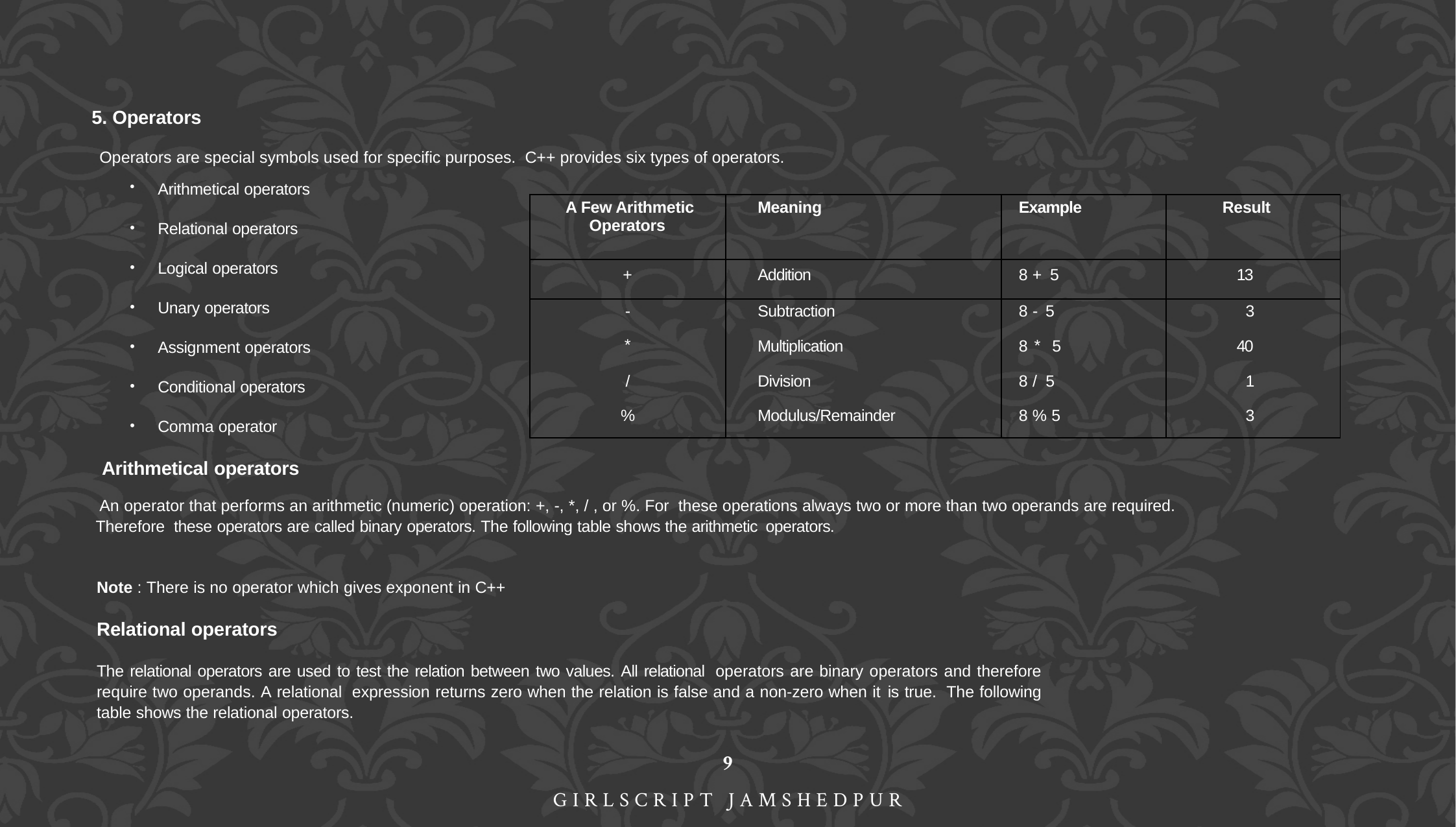

5. Operators
    Operators are special symbols used for specific purposes.  C++ provides six types of operators.
Arithmetical operators

Relational operators

Logical operators

Unary operators

Assignment operators

Conditional operators

Comma operator

    Arithmetical operators

    An operator that performs an arithmetic (numeric) operation: +, -, *, / , or %. For  these operations always two or more than two operands are required.
    Therefore  these operators are called binary operators. The following table shows the arithmetic  operators.
| A Few Arithmetic Operators | Meaning | Example | Result |
| --- | --- | --- | --- |
| + | Addition | 8 + 5 | 13 |
| - | Subtraction | 8 - 5 | 3 |
| \* | Multiplication | 8 \* 5 | 40 |
| / | Division | 8 / 5 | 1 |
| % | Modulus/Remainder | 8 % 5 | 3 |
Note : There is no operator which gives exponent in C++

Relational operators

The relational operators are used to test the relation between two values. All relational  operators are binary operators and therefore require two operands. A relational  expression returns zero when the relation is false and a non-zero when it is true.  The following table shows the relational operators.
9
GIRLSCRIPT JAMSHEDPUR